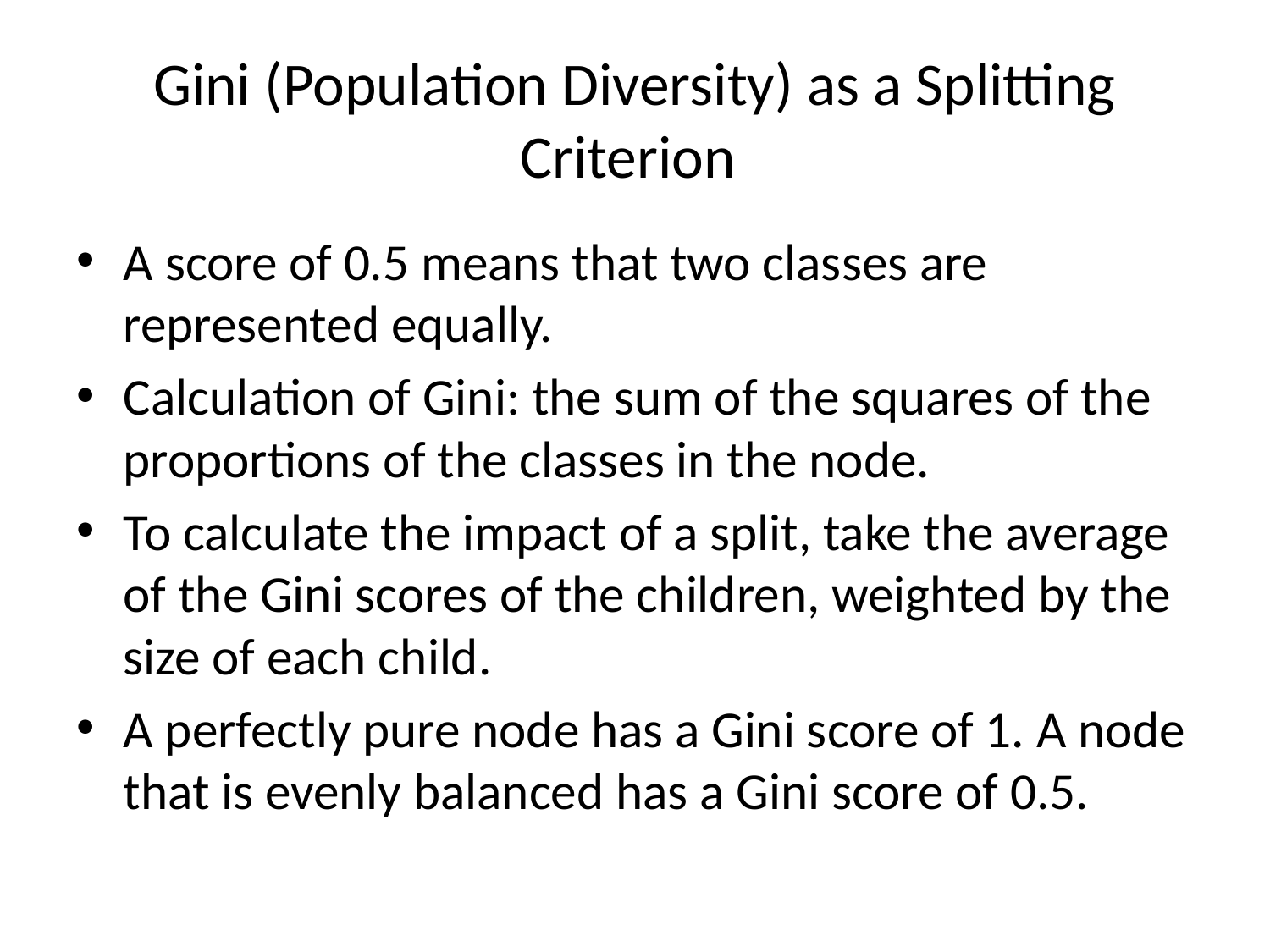

# Gini (Population Diversity) as a Splitting Criterion
A score of 0.5 means that two classes are represented equally.
Calculation of Gini: the sum of the squares of the proportions of the classes in the node.
To calculate the impact of a split, take the average of the Gini scores of the children, weighted by the size of each child.
A perfectly pure node has a Gini score of 1. A node that is evenly balanced has a Gini score of 0.5.